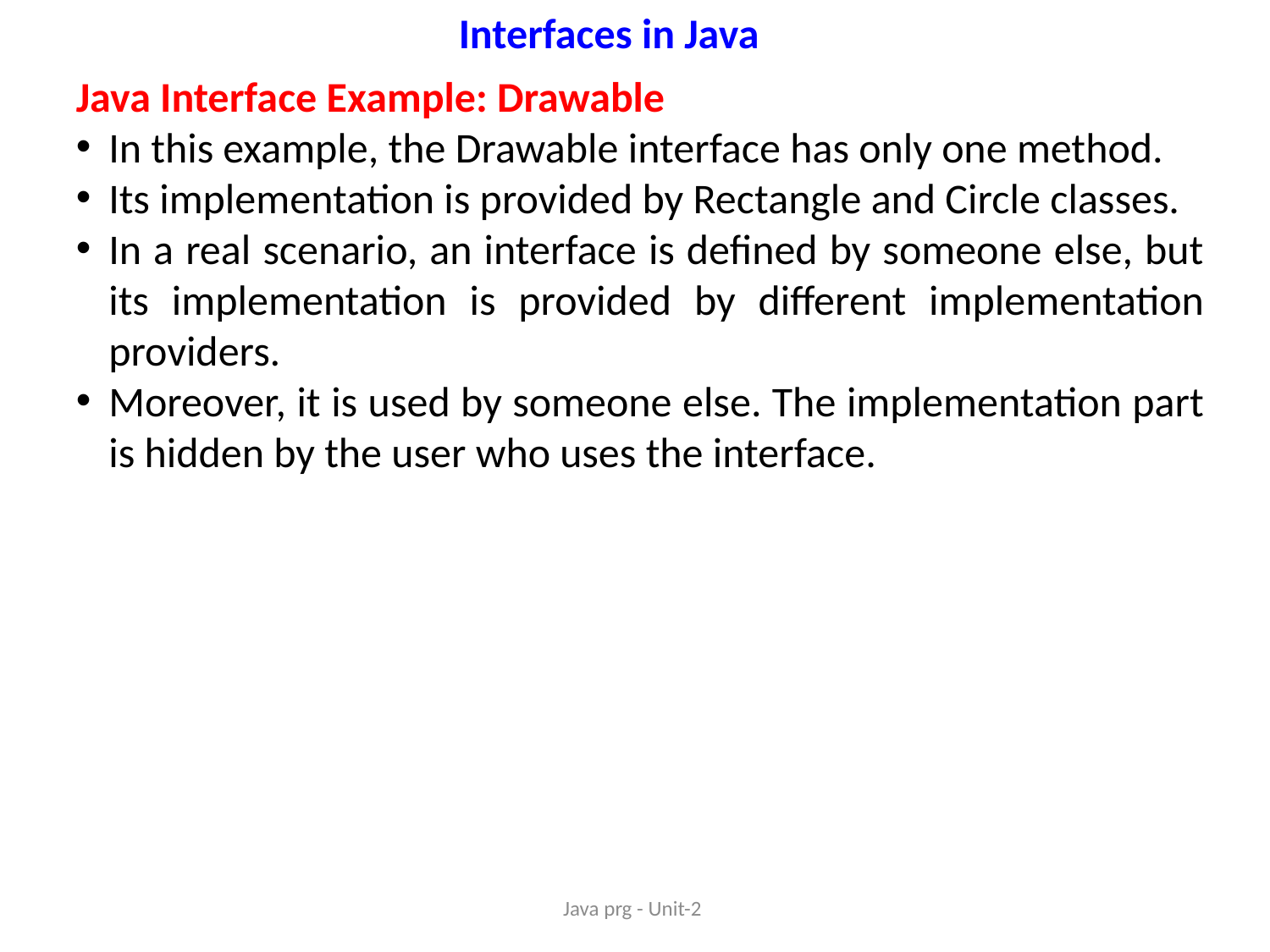

Interfaces in Java
Java Interface Example: Drawable
In this example, the Drawable interface has only one method.
Its implementation is provided by Rectangle and Circle classes.
In a real scenario, an interface is defined by someone else, but its implementation is provided by different implementation providers.
Moreover, it is used by someone else. The implementation part is hidden by the user who uses the interface.
Java prg - Unit-2